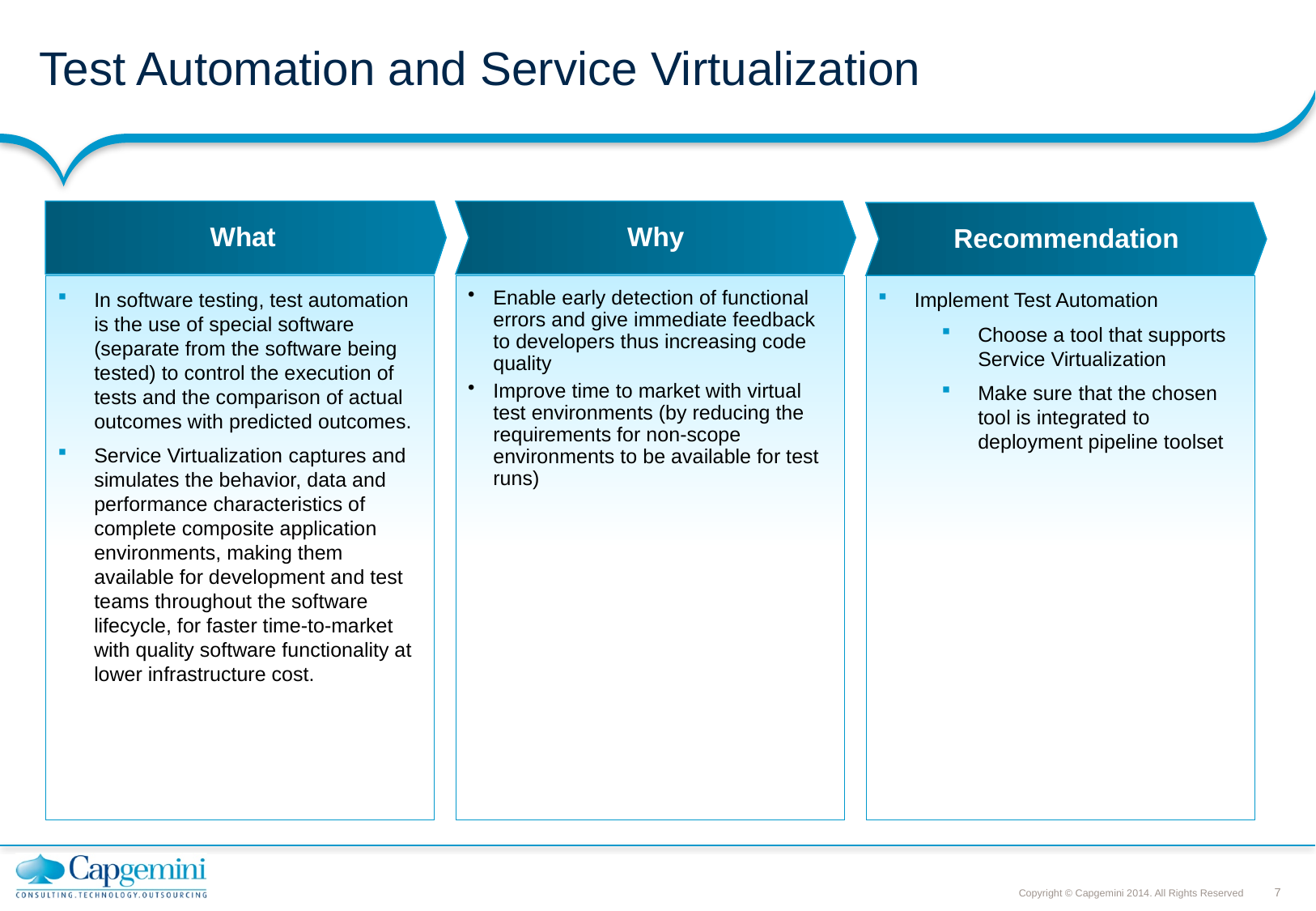

# Test Automation and Service Virtualization
What
Why
Recommendation
In software testing, test automation is the use of special software (separate from the software being tested) to control the execution of tests and the comparison of actual outcomes with predicted outcomes.
Service Virtualization captures and simulates the behavior, data and performance characteristics of complete composite application environments, making them available for development and test teams throughout the software lifecycle, for faster time-to-market with quality software functionality at lower infrastructure cost.
Enable early detection of functional errors and give immediate feedback to developers thus increasing code quality
Improve time to market with virtual test environments (by reducing the requirements for non-scope environments to be available for test runs)

Implement Test Automation
Choose a tool that supports Service Virtualization
Make sure that the chosen tool is integrated to deployment pipeline toolset